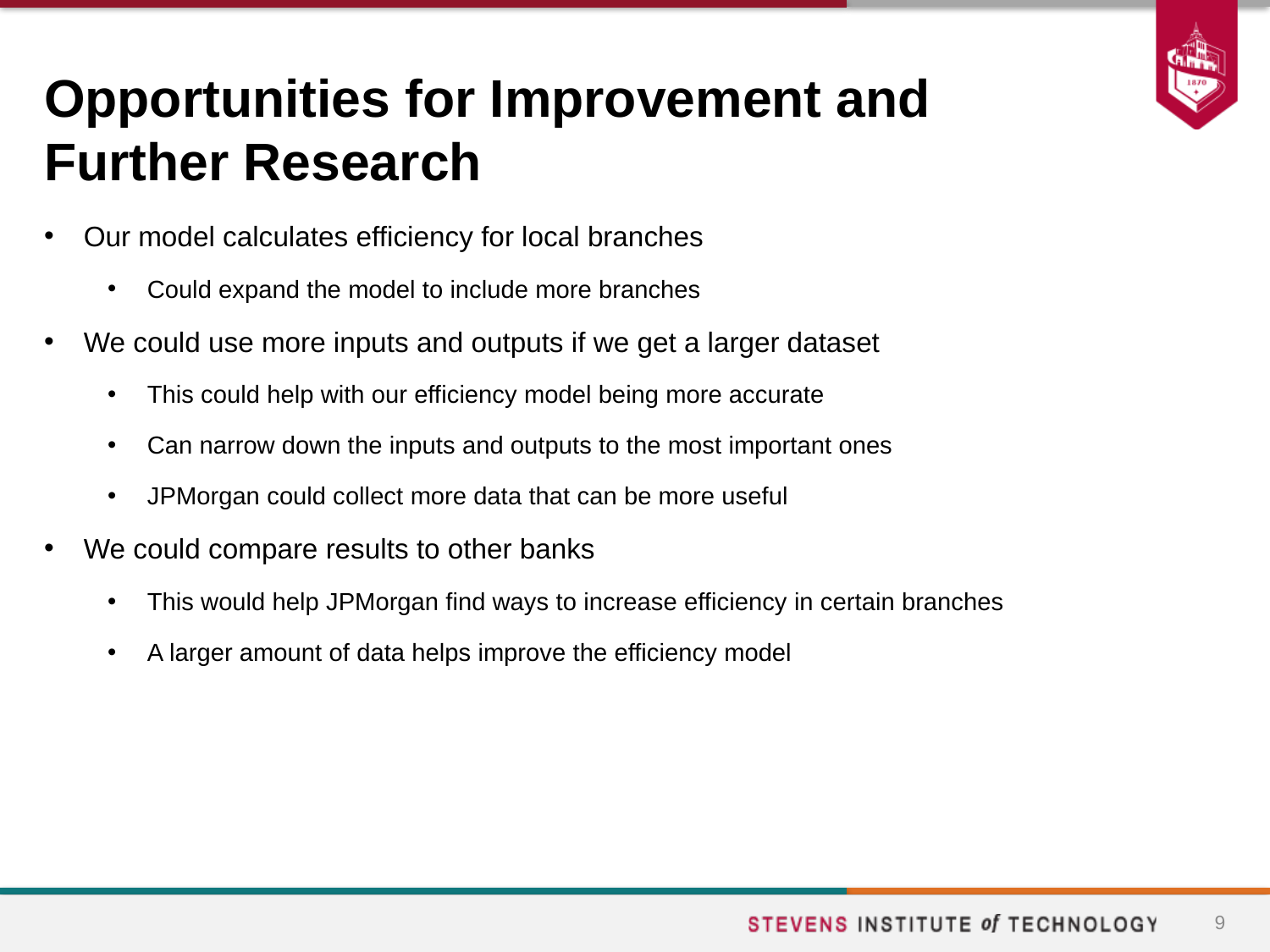

# Opportunities for Improvement and Further Research
Our model calculates efficiency for local branches
Could expand the model to include more branches
We could use more inputs and outputs if we get a larger dataset
This could help with our efficiency model being more accurate
Can narrow down the inputs and outputs to the most important ones
JPMorgan could collect more data that can be more useful
We could compare results to other banks
This would help JPMorgan find ways to increase efficiency in certain branches
A larger amount of data helps improve the efficiency model

9